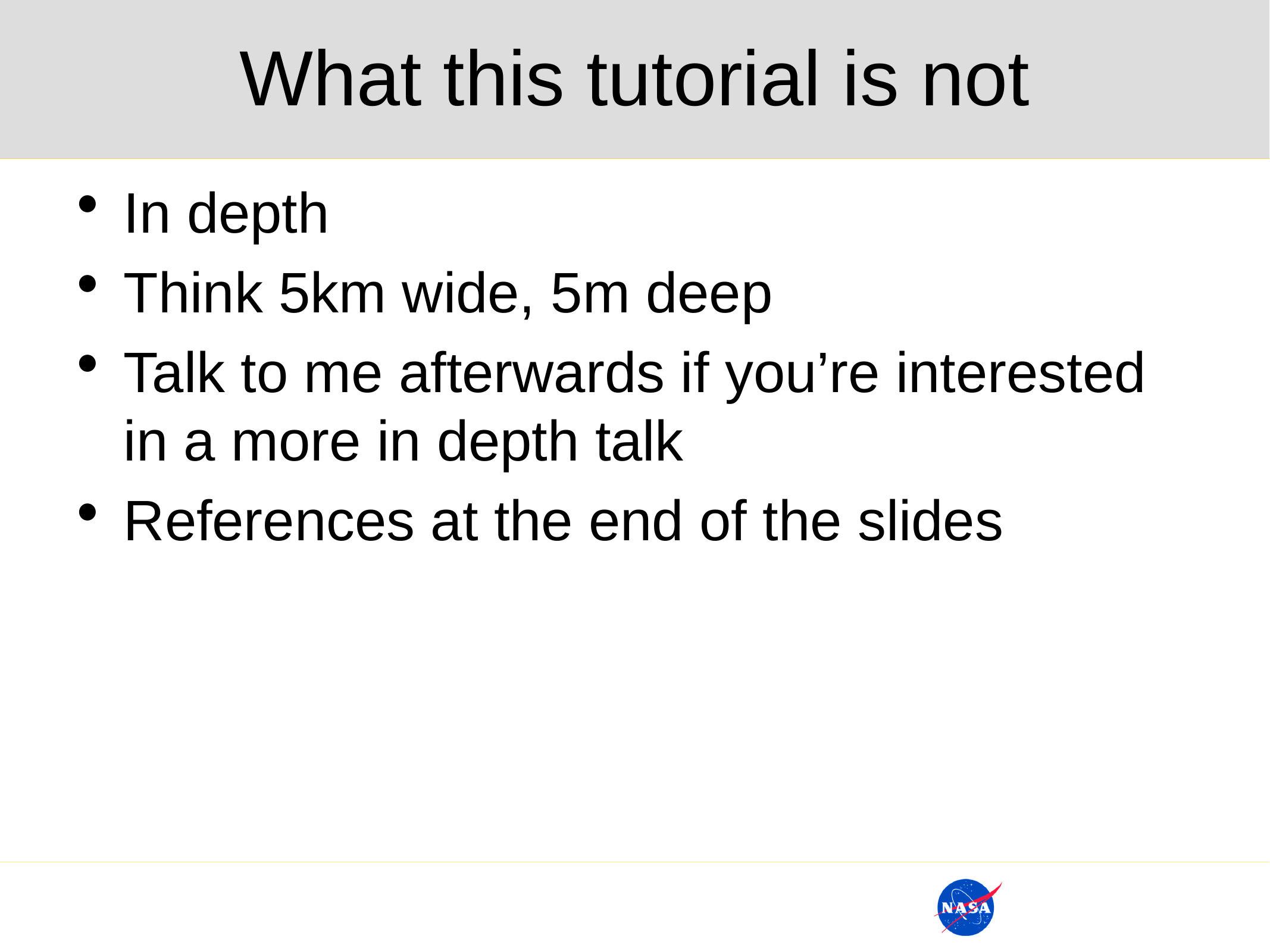

# What this tutorial is not
In depth
Think 5km wide, 5m deep
Talk to me afterwards if you’re interested in a more in depth talk
References at the end of the slides